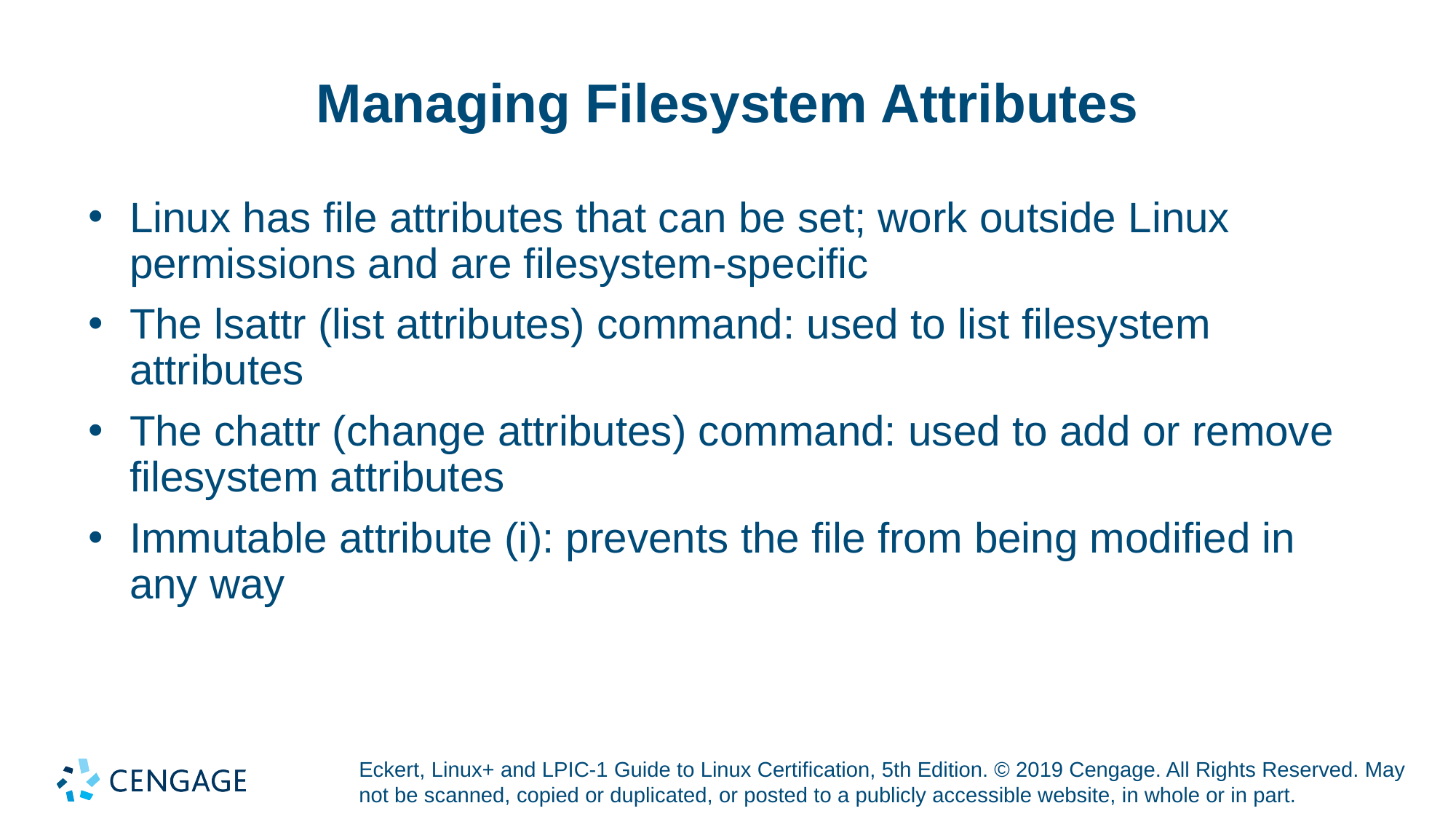

# Managing Filesystem Attributes
Linux has file attributes that can be set; work outside Linux permissions and are filesystem-specific
The lsattr (list attributes) command: used to list filesystem attributes
The chattr (change attributes) command: used to add or remove filesystem attributes
Immutable attribute (i): prevents the file from being modified in any way